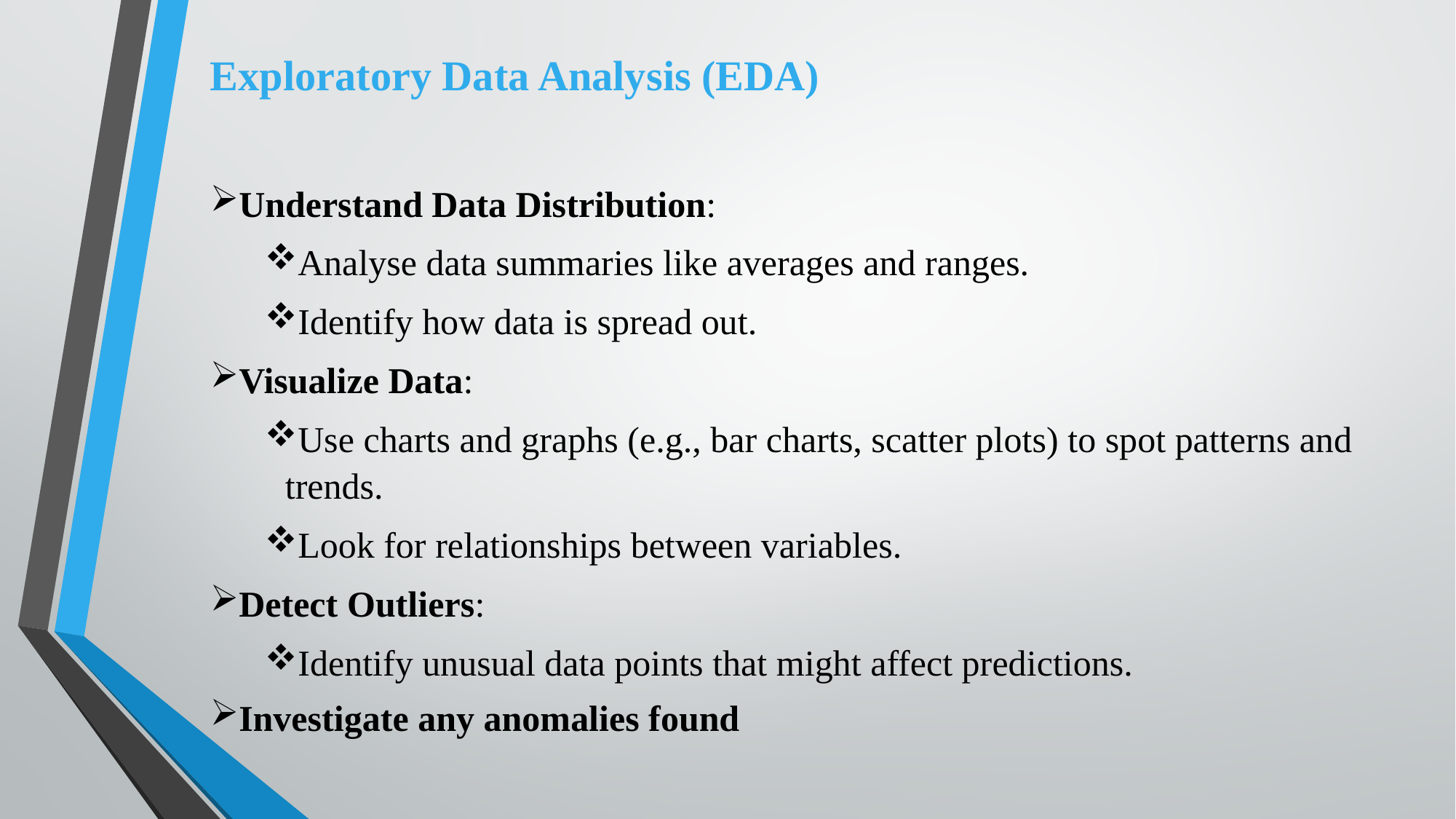

Exploratory Data Analysis (EDA)

Understand Data Distribution:
Analyse data summaries like averages and ranges.
Identify how data is spread out.
Visualize Data:
Use charts and graphs (e.g., bar charts, scatter plots) to spot patterns and trends.
Look for relationships between variables.
Detect Outliers:
Identify unusual data points that might affect predictions.
Investigate any anomalies found